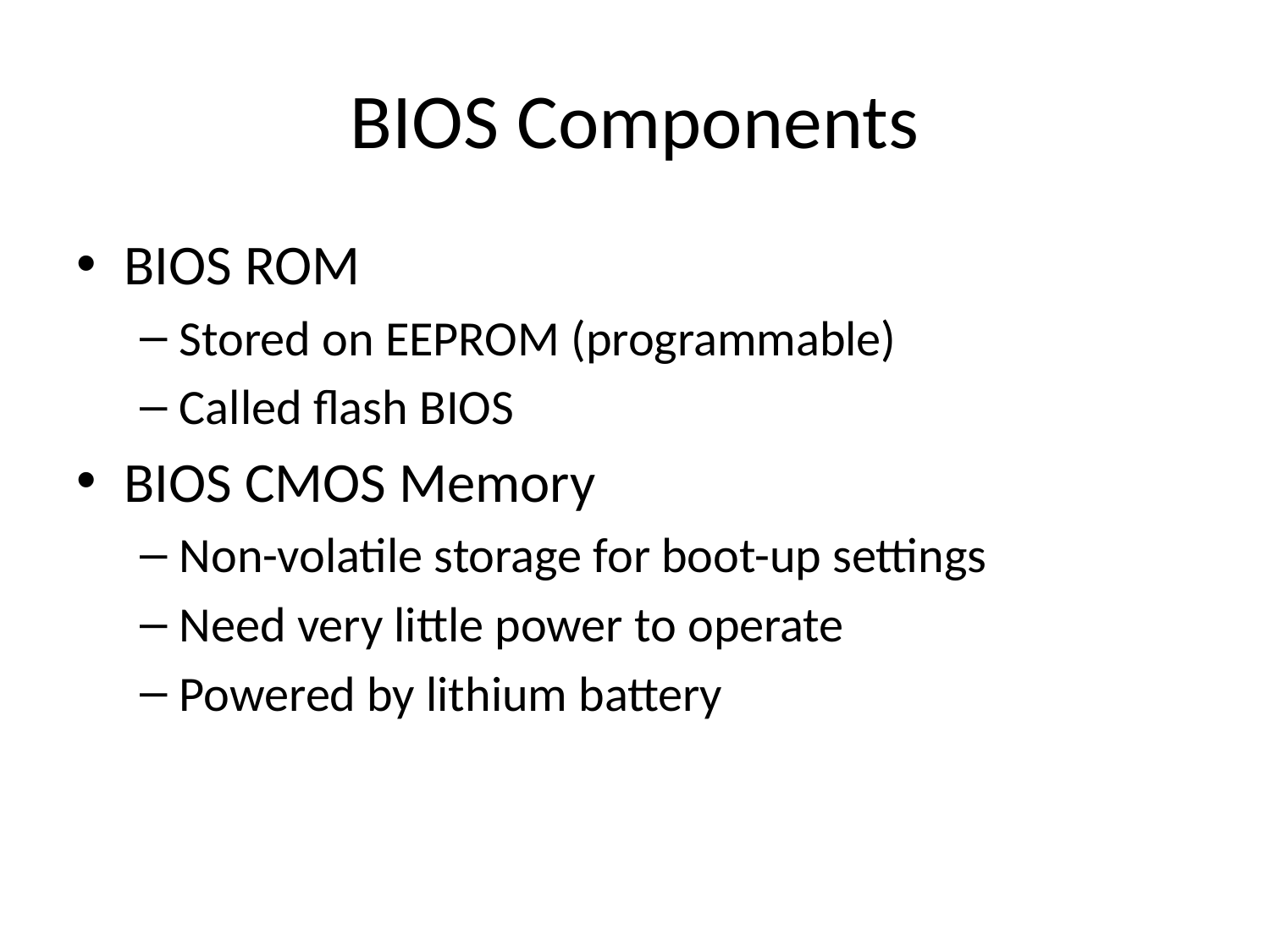

# BIOS Components
BIOS ROM
Stored on EEPROM (programmable)
Called flash BIOS
BIOS CMOS Memory
Non-volatile storage for boot-up settings
Need very little power to operate
Powered by lithium battery